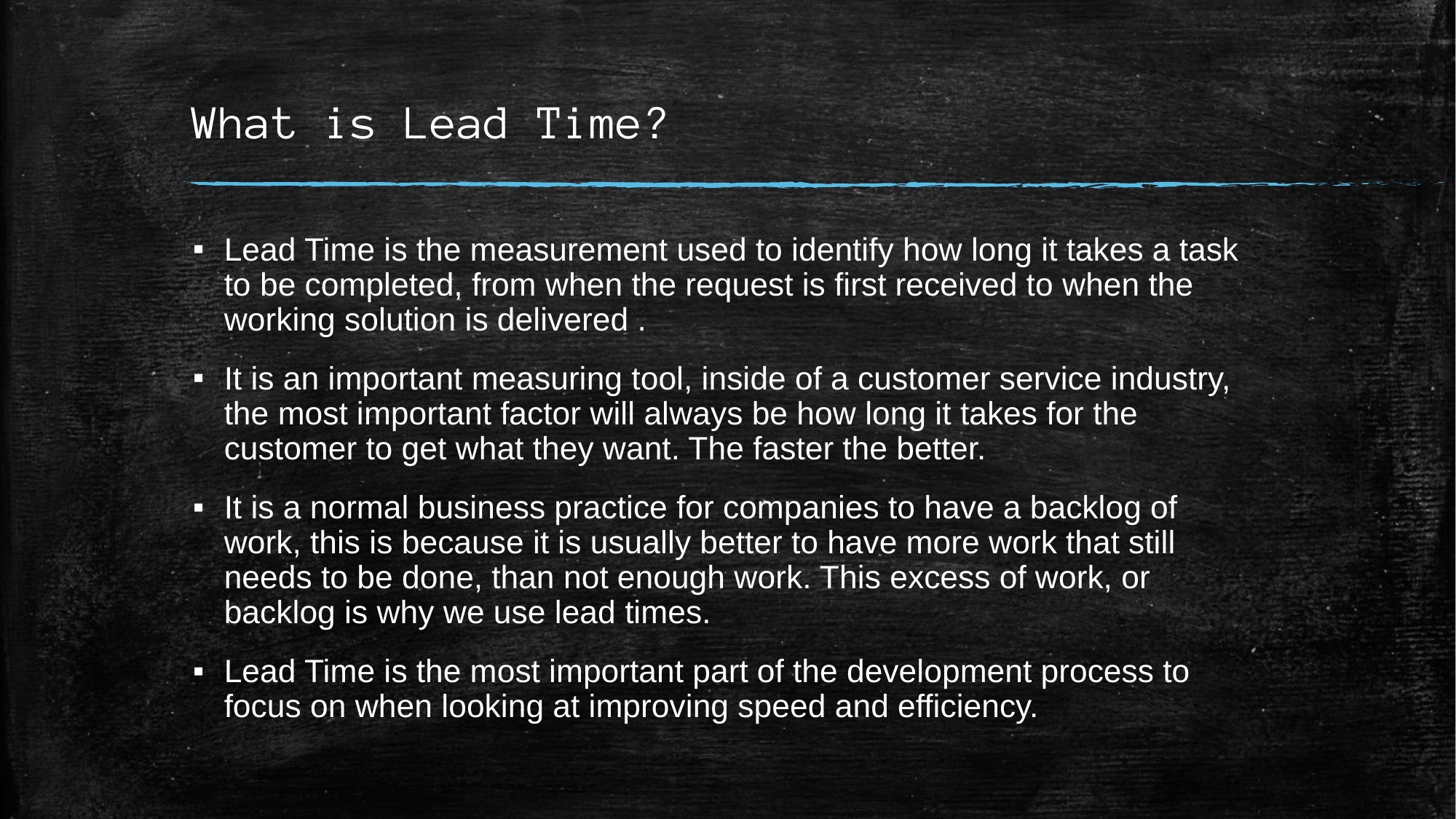

# What is Lead Time?
Lead Time is the measurement used to identify how long it takes a task to be completed, from when the request is first received to when the working solution is delivered .
It is an important measuring tool, inside of a customer service industry, the most important factor will always be how long it takes for the customer to get what they want. The faster the better.
It is a normal business practice for companies to have a backlog of work, this is because it is usually better to have more work that still needs to be done, than not enough work. This excess of work, or backlog is why we use lead times.
Lead Time is the most important part of the development process to focus on when looking at improving speed and efficiency.